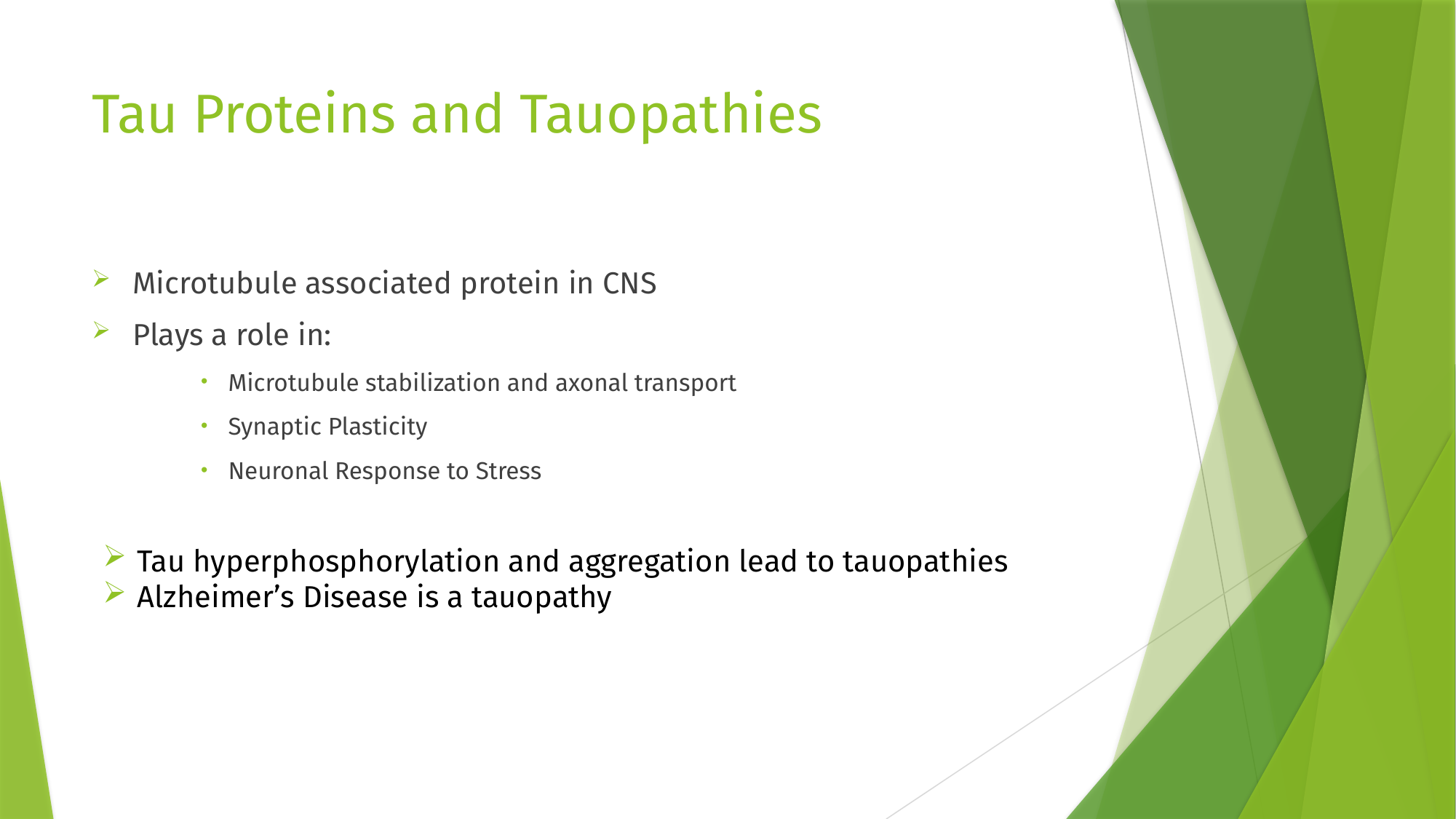

# Tau Proteins and Tauopathies
Microtubule associated protein in CNS
Plays a role in:
Microtubule stabilization and axonal transport
Synaptic Plasticity
Neuronal Response to Stress

Tau hyperphosphorylation and aggregation lead to tauopathies
Alzheimer’s Disease is a tauopathy